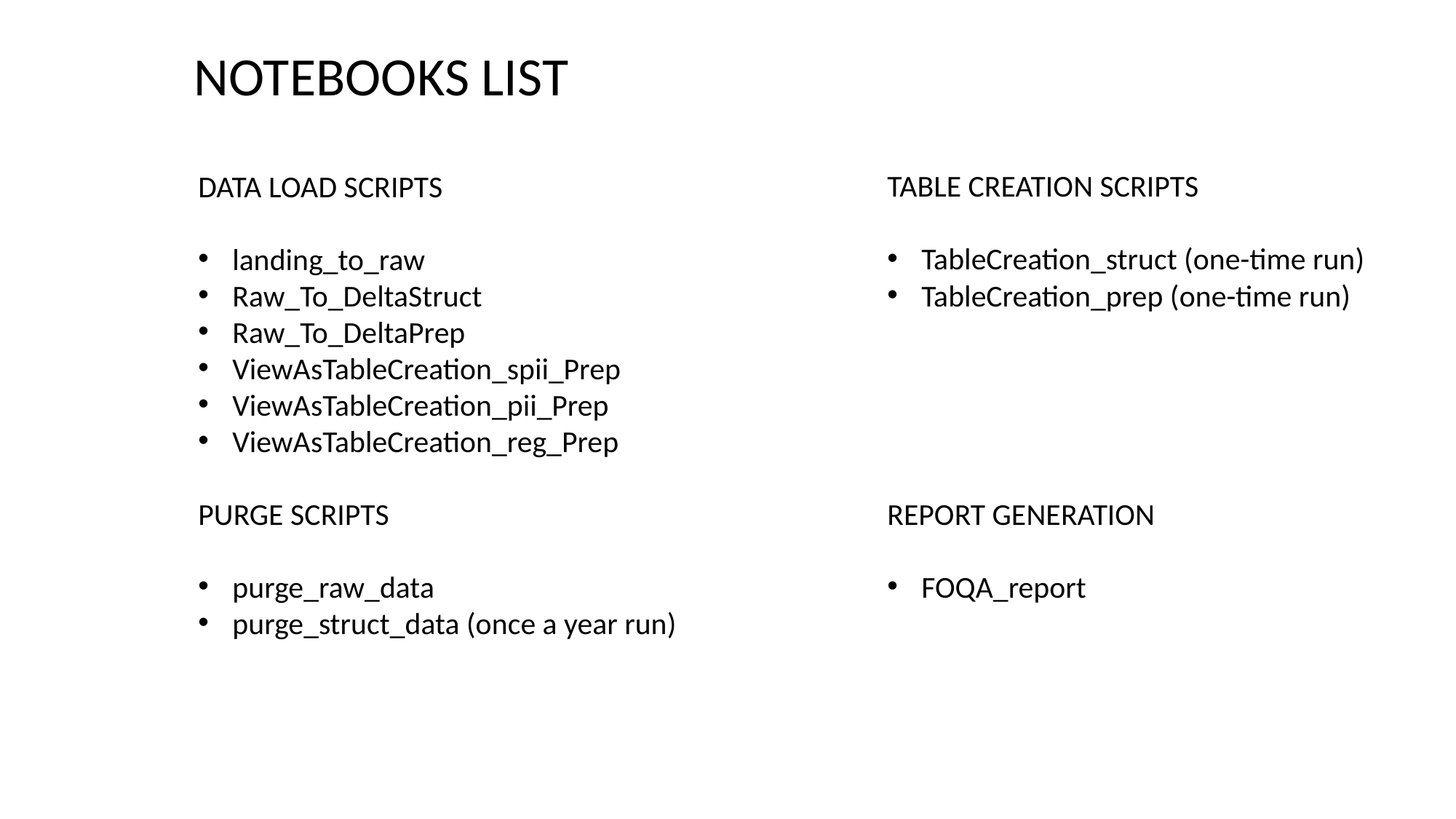

# NOTEBOOKS LIST
DATA LOAD SCRIPTS

landing_to_raw
Raw_To_DeltaStruct
Raw_To_DeltaPrep
ViewAsTableCreation_spii_Prep
ViewAsTableCreation_pii_Prep
ViewAsTableCreation_reg_Prep

PURGE SCRIPTS

purge_raw_data
purge_struct_data (once a year run)
TABLE CREATION SCRIPTS

TableCreation_struct (one-time run)
TableCreation_prep (one-time run)

REPORT GENERATION

FOQA_report